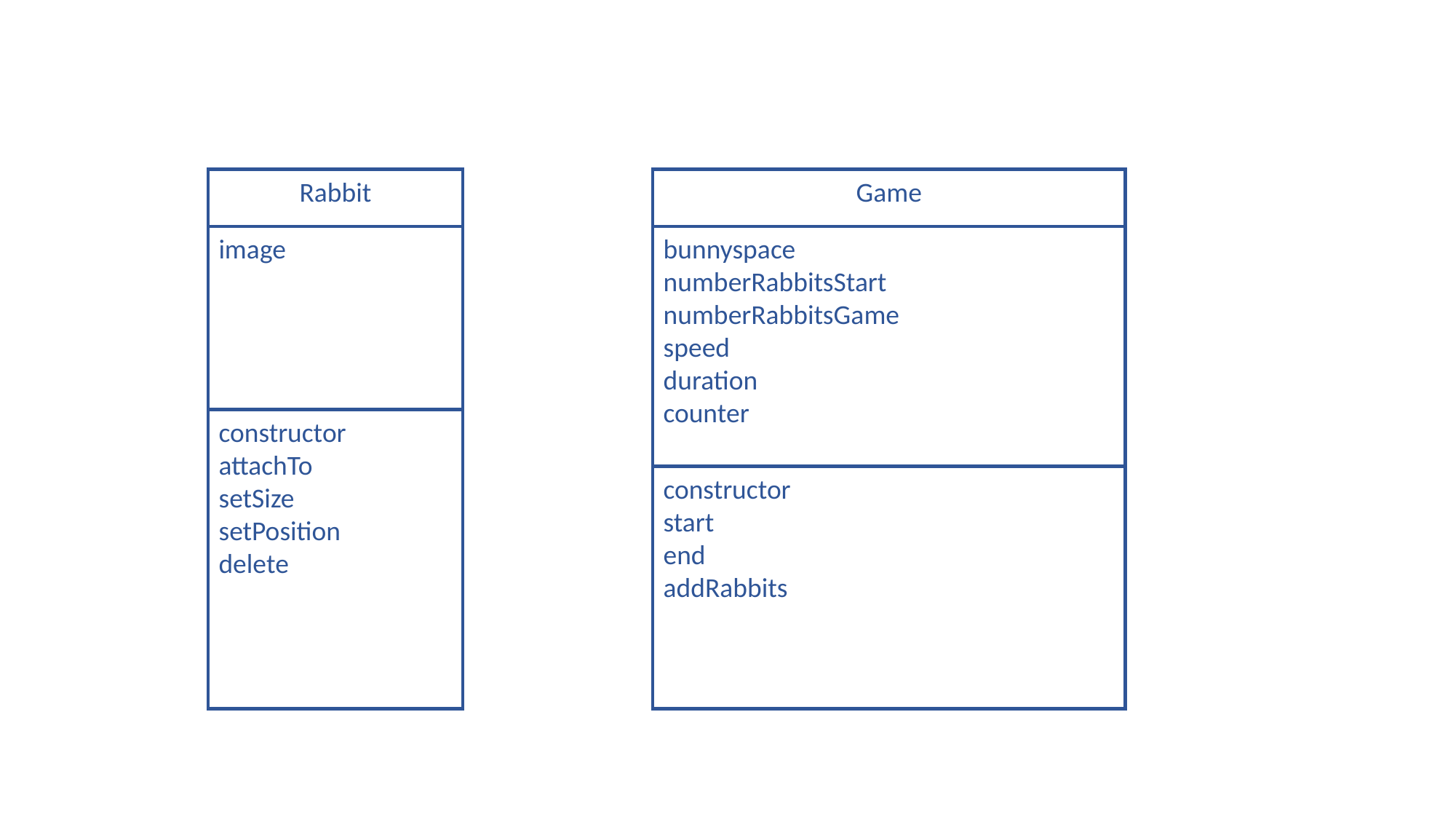

Rabbit
Game
image
bunnyspace
numberRabbitsStart
numberRabbitsGame
speed
duration
counter

constructor
attachTo
setSize
setPosition
delete

constructor
start
end
addRabbits